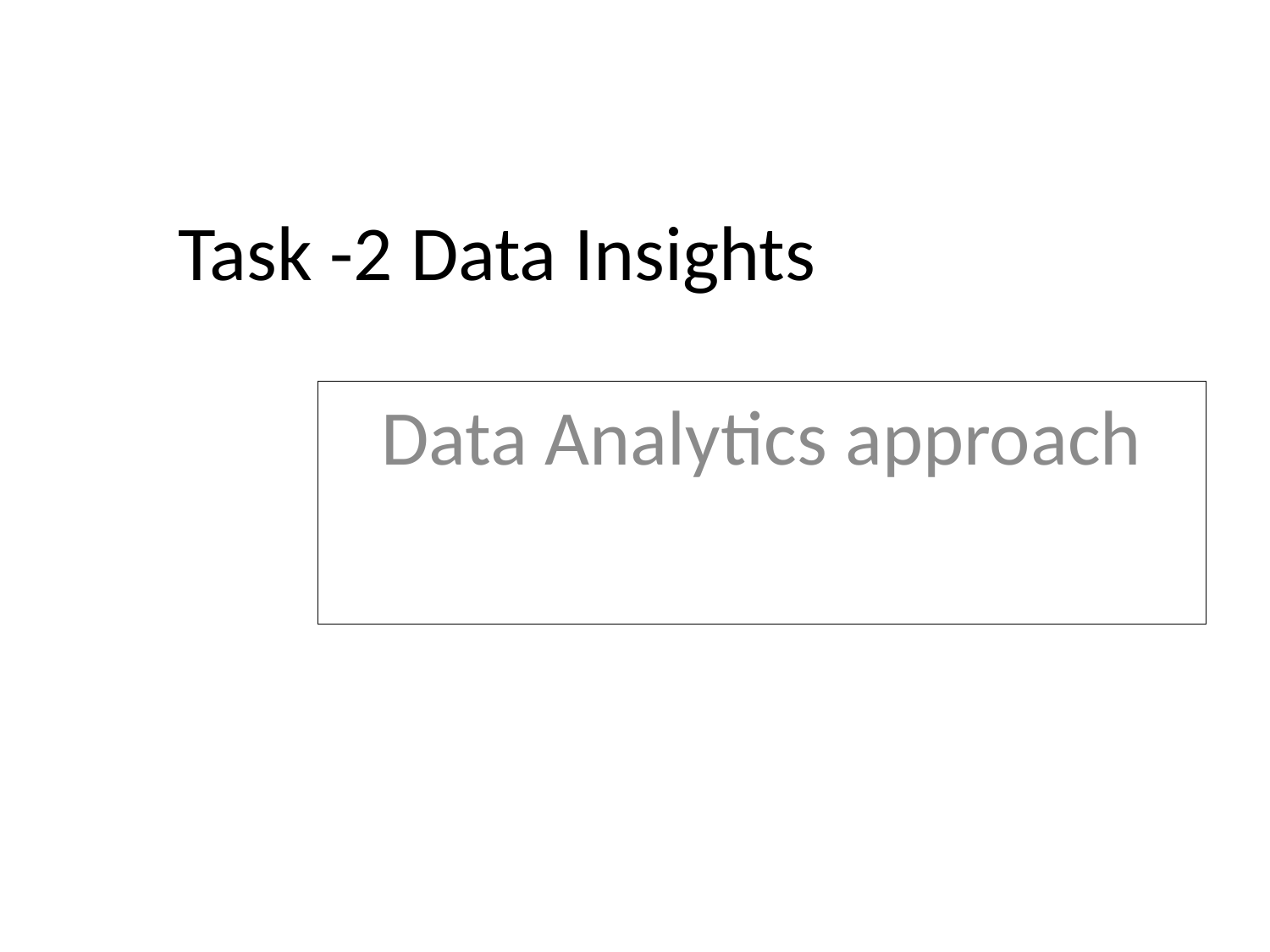

# Task -2 Data Insights
Data Analytics approach